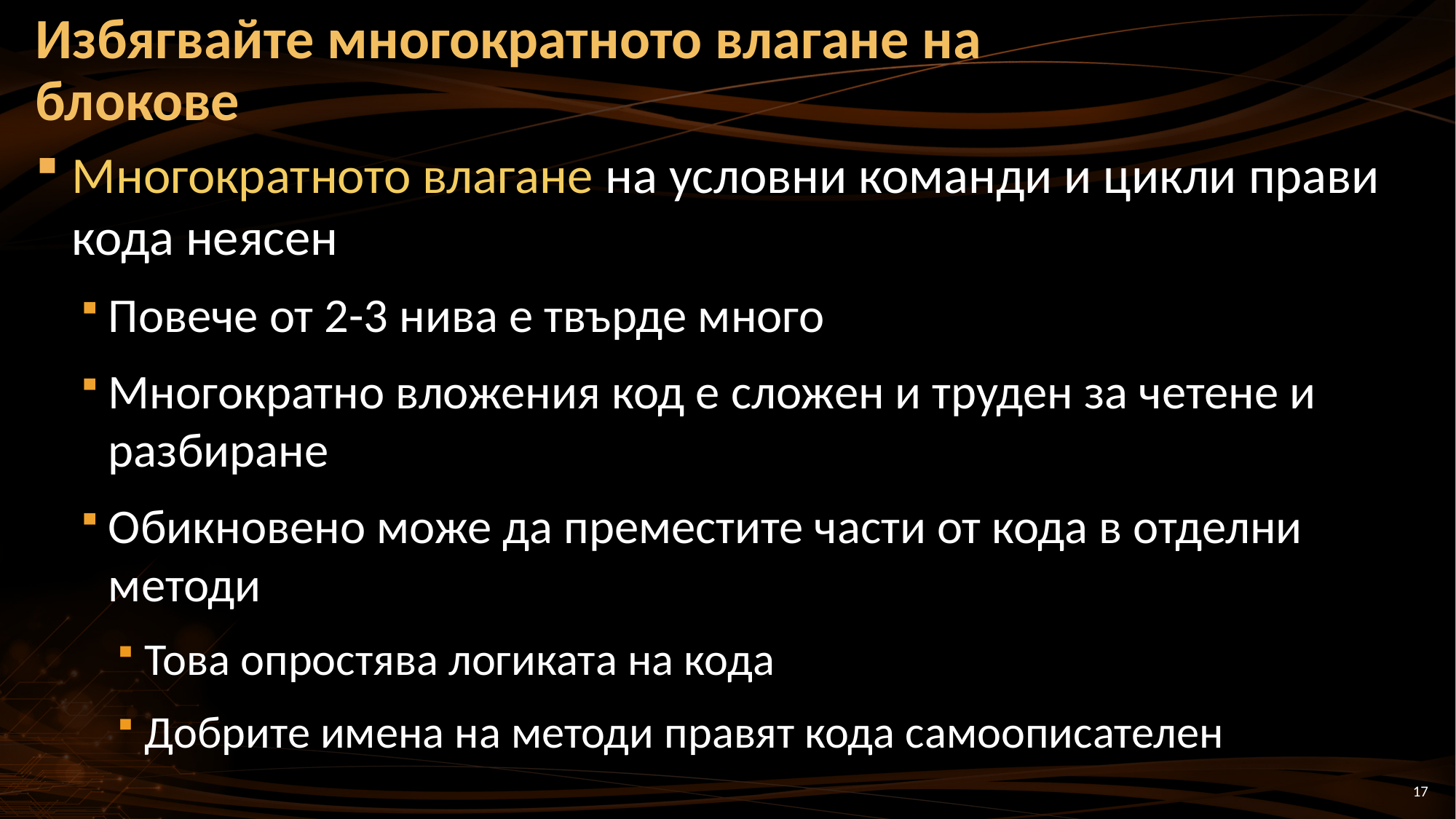

# Избягвайте многократното влагане на блокове
Многократното влагане на условни команди и цикли прави кода неясен
Повече от 2-3 нива е твърде много
Многократно вложения код е сложен и труден за четене и разбиране
Обикновено може да преместите части от кода в отделни методи
Това опростява логиката на кода
Добрите имена на методи правят кода самоописателен
17